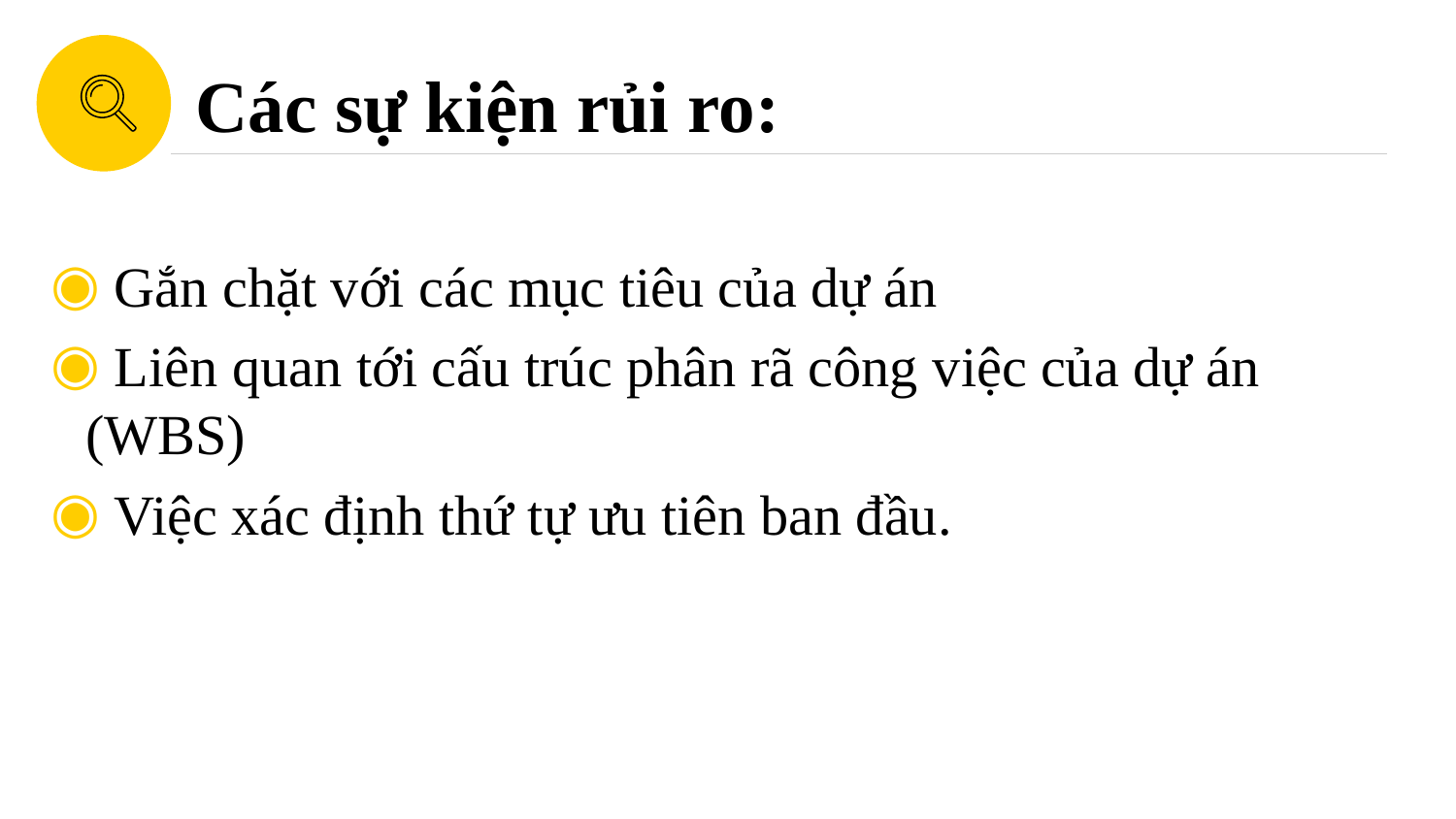

Các sự kiện rủi ro:

 Gắn chặt với các mục tiêu của dự án
 Liên quan tới cấu trúc phân rã công việc của dự án (WBS)
 Việc xác định thứ tự ưu tiên ban đầu.